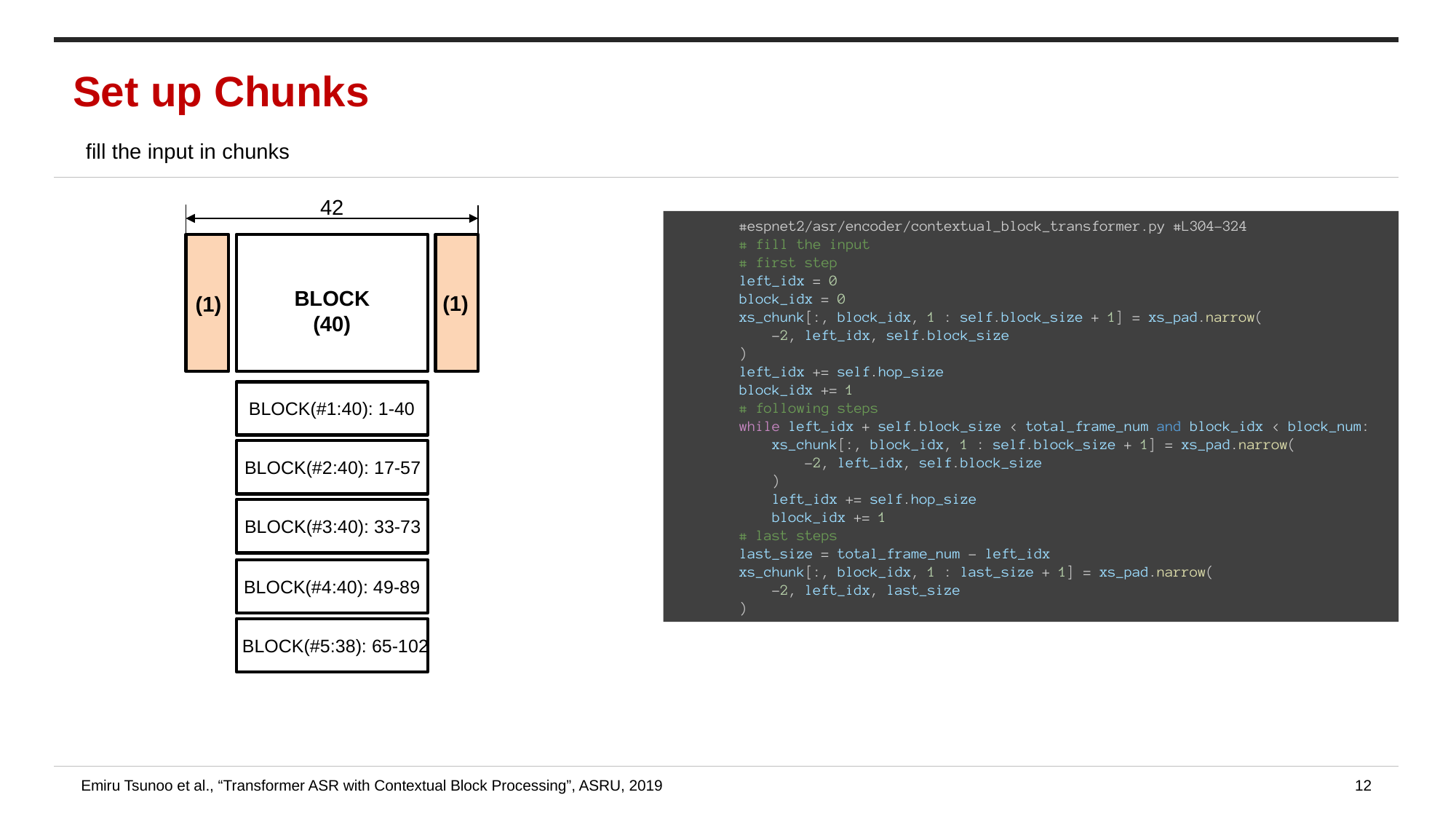

Set up Chunks
fill the input in chunks
42
        #espnet2/asr/encoder/contextual_block_transformer.py #L304-324
        # fill the input
        # first step
        left_idx = 0
        block_idx = 0
        xs_chunk[:, block_idx, 1 : self.block_size + 1] = xs_pad.narrow(
            -2, left_idx, self.block_size
        )
        left_idx += self.hop_size
        block_idx += 1
        # following steps
        while left_idx + self.block_size < total_frame_num and block_idx < block_num:
            xs_chunk[:, block_idx, 1 : self.block_size + 1] = xs_pad.narrow(
                -2, left_idx, self.block_size
            )
            left_idx += self.hop_size
            block_idx += 1
        # last steps
        last_size = total_frame_num - left_idx
        xs_chunk[:, block_idx, 1 : last_size + 1] = xs_pad.narrow(
            -2, left_idx, last_size
        )

BLOCK
(40)
(1)
(1)

BLOCK(#1:40): 1-40

BLOCK(#2:40): 17-57

BLOCK(#3:40): 33-73

BLOCK(#4:40): 49-89

BLOCK(#5:38): 65-102
Emiru Tsunoo et al., “Transformer ASR with Contextual Block Processing”, ASRU, 2019
12